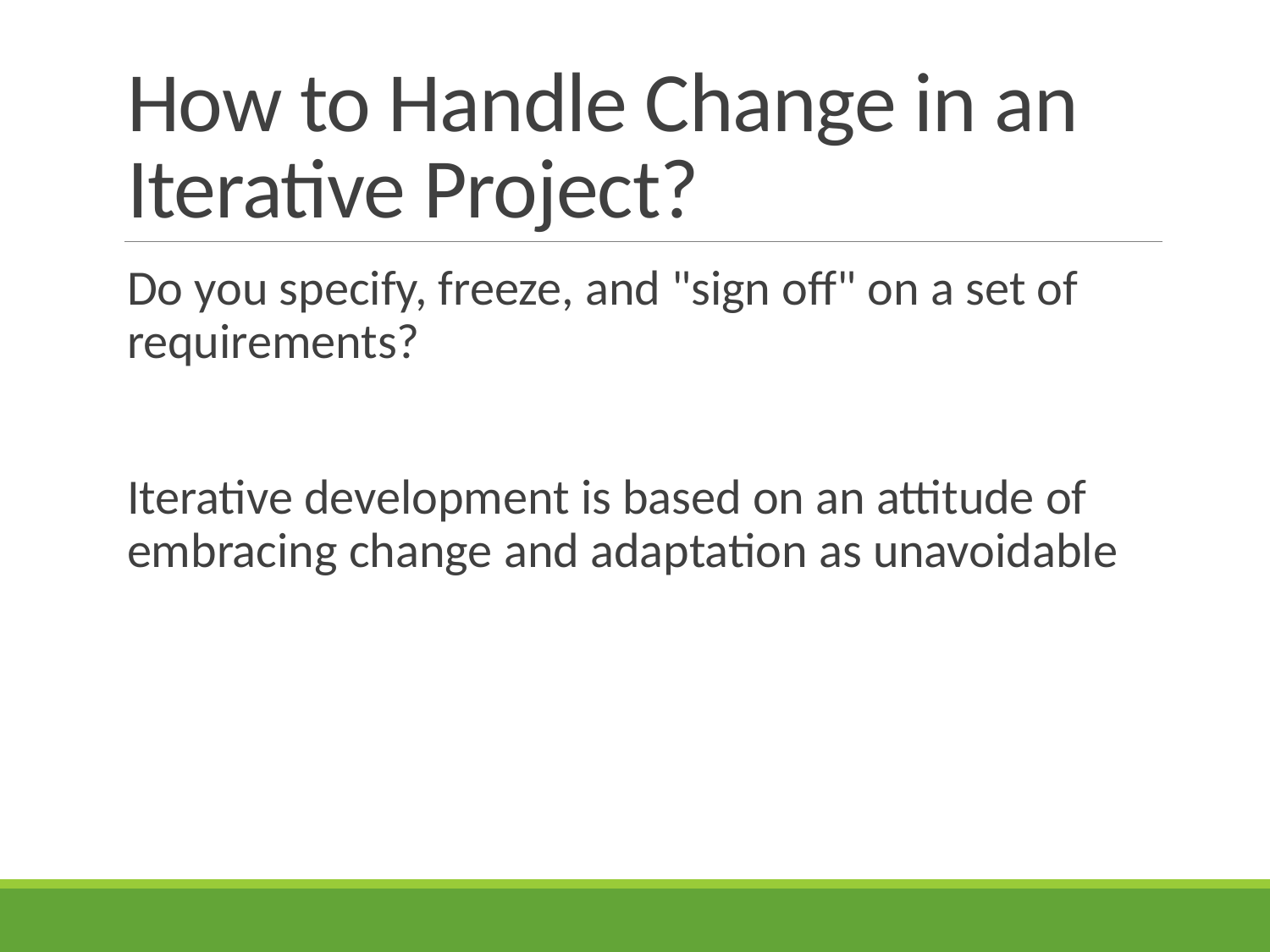

# How to Handle Change in an Iterative Project?
Do you specify, freeze, and "sign off" on a set of requirements?

Iterative development is based on an attitude of embracing change and adaptation as unavoidable